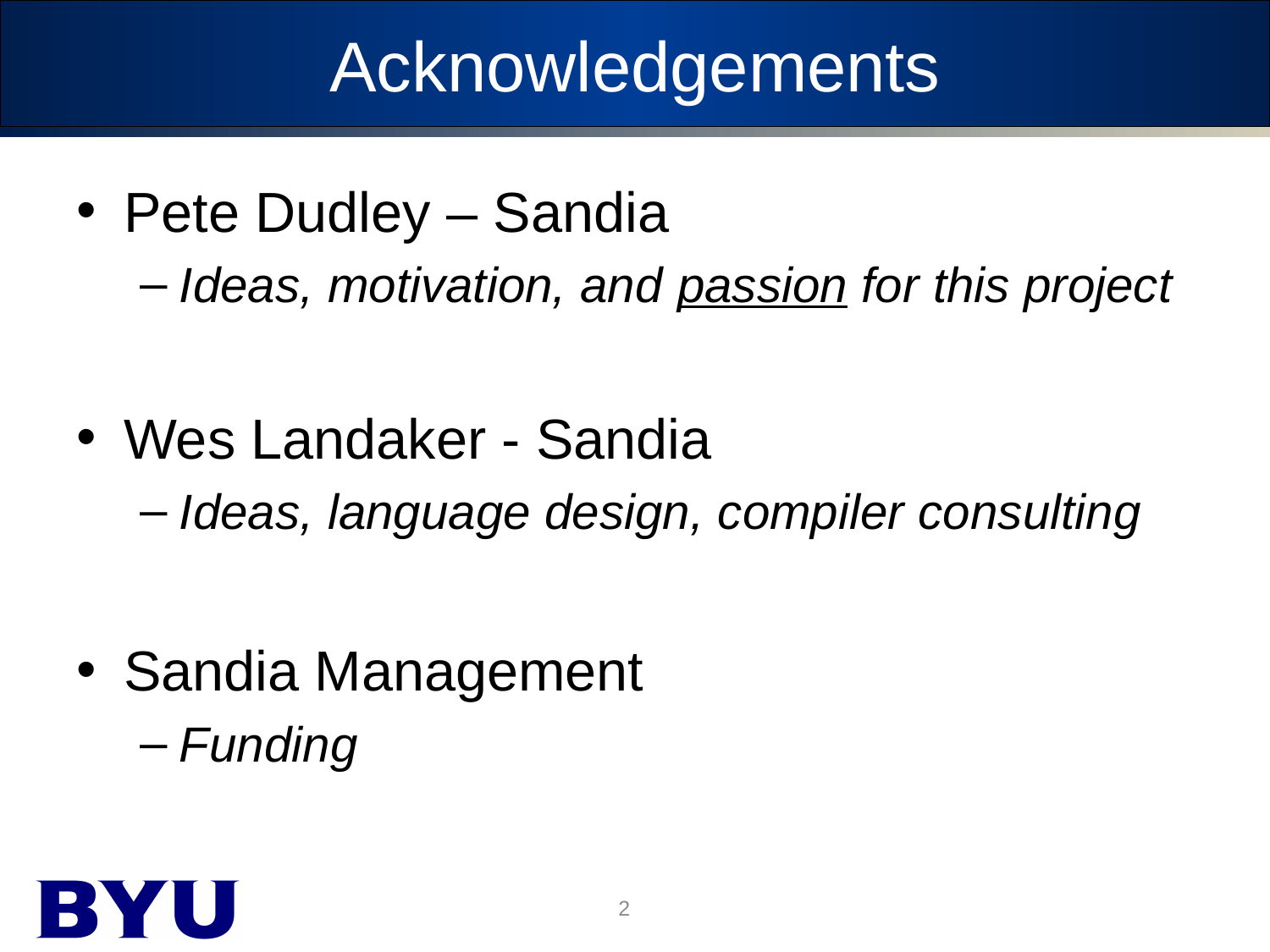

# Acknowledgements
Pete Dudley – Sandia
Ideas, motivation, and passion for this project

Wes Landaker - Sandia
Ideas, language design, compiler consulting

Sandia Management
Funding
2